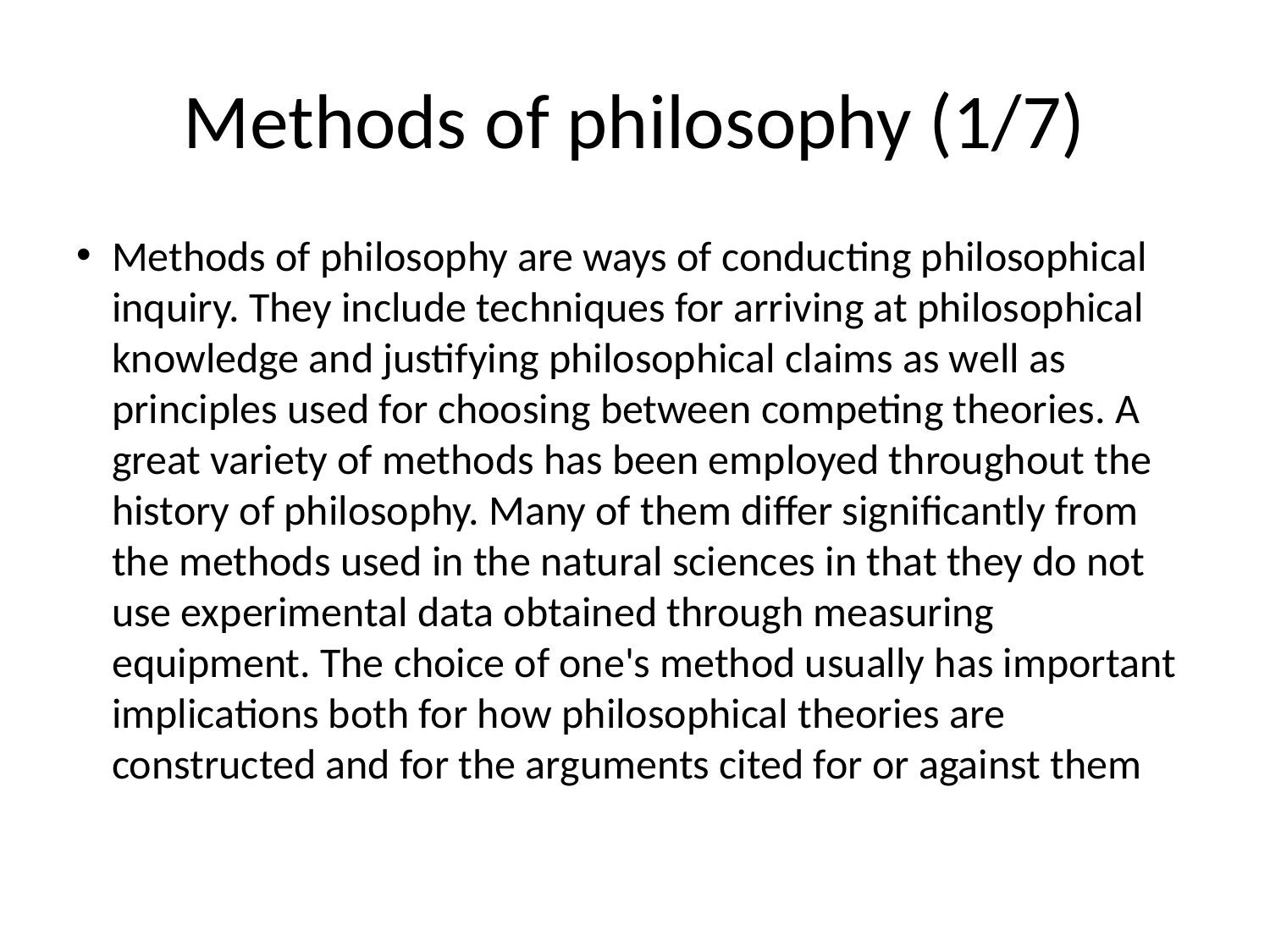

# Methods of philosophy (1/7)
Methods of philosophy are ways of conducting philosophical inquiry. They include techniques for arriving at philosophical knowledge and justifying philosophical claims as well as principles used for choosing between competing theories. A great variety of methods has been employed throughout the history of philosophy. Many of them differ significantly from the methods used in the natural sciences in that they do not use experimental data obtained through measuring equipment. The choice of one's method usually has important implications both for how philosophical theories are constructed and for the arguments cited for or against them